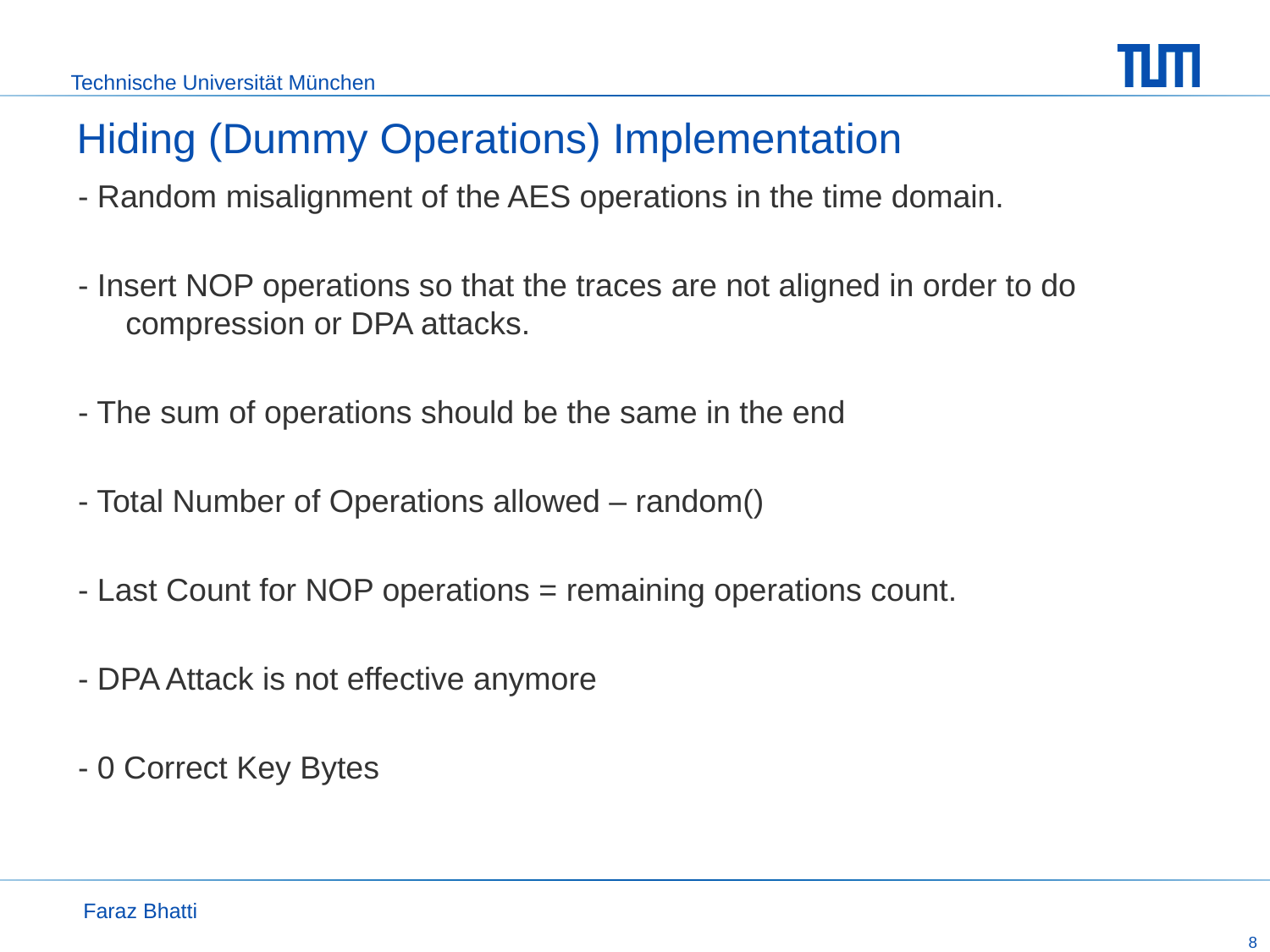

# Hiding (Dummy Operations) Implementation
- Random misalignment of the AES operations in the time domain.

- Insert NOP operations so that the traces are not aligned in order to do compression or DPA attacks.

- The sum of operations should be the same in the end

- Total Number of Operations allowed – random()

- Last Count for NOP operations = remaining operations count.

- DPA Attack is not effective anymore

- 0 Correct Key Bytes

Faraz Bhatti
8